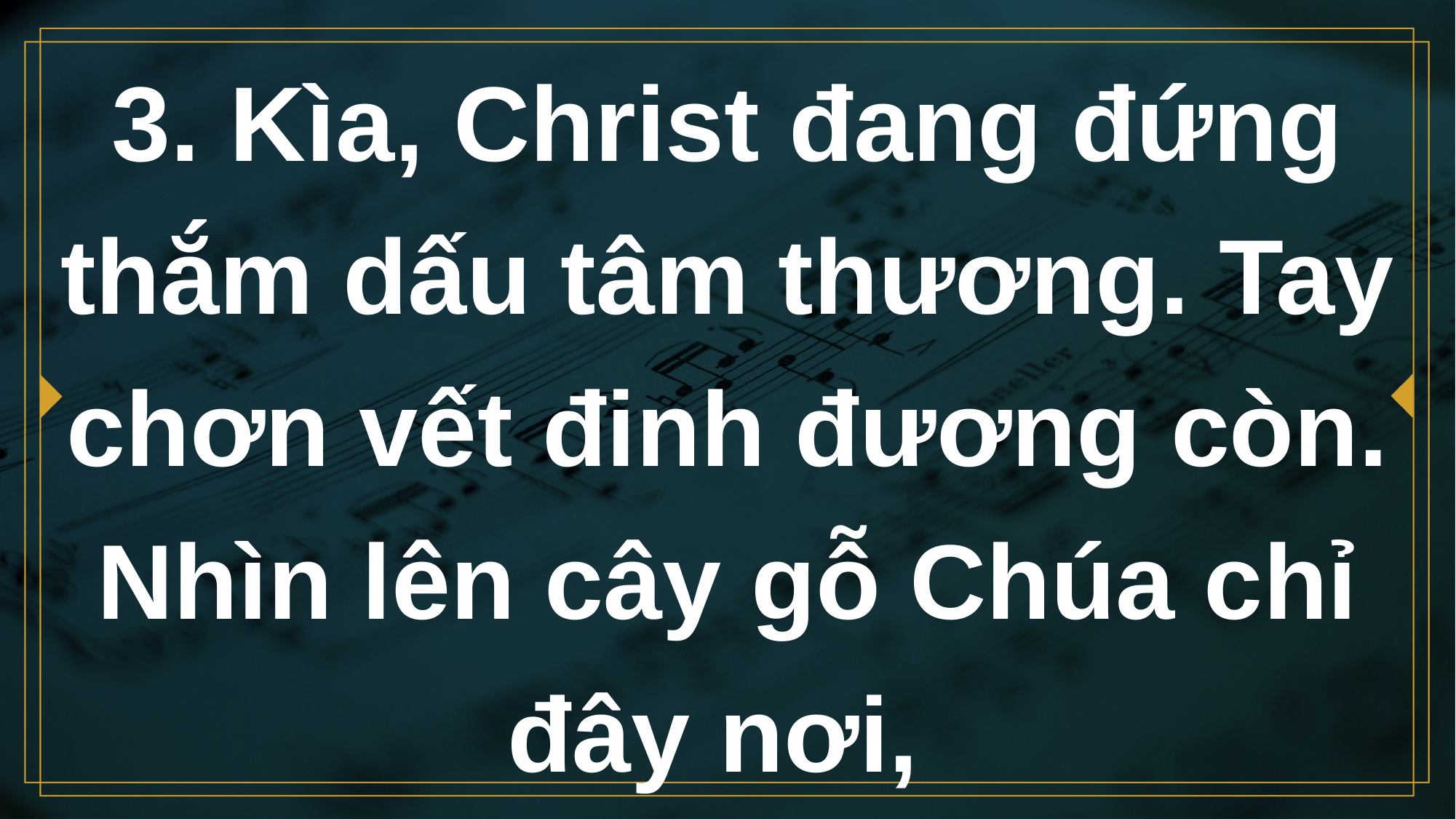

# 3. Kìa, Christ đang đứng thắm dấu tâm thương. Tay chơn vết đinh đương còn. Nhìn lên cây gỗ Chúa chỉ đây nơi,